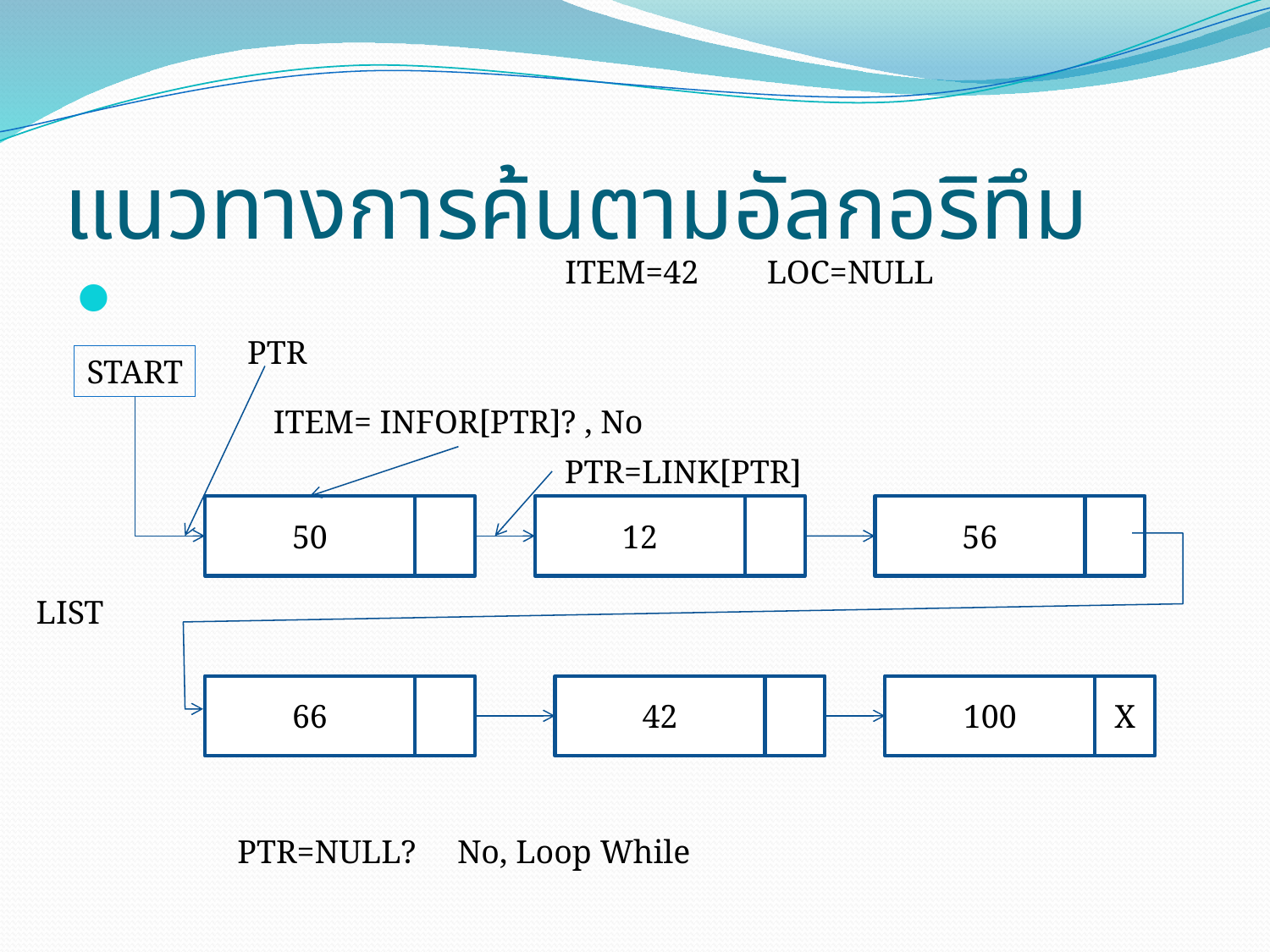

# แนวทางการค้นตามอัลกอริทึม
ITEM=42
LOC=NULL

PTR
START
ITEM= INFOR[PTR]? , No
PTR=LINK[PTR]
50

12

56

LIST
66

42

100
X
PTR=NULL?     No, Loop While